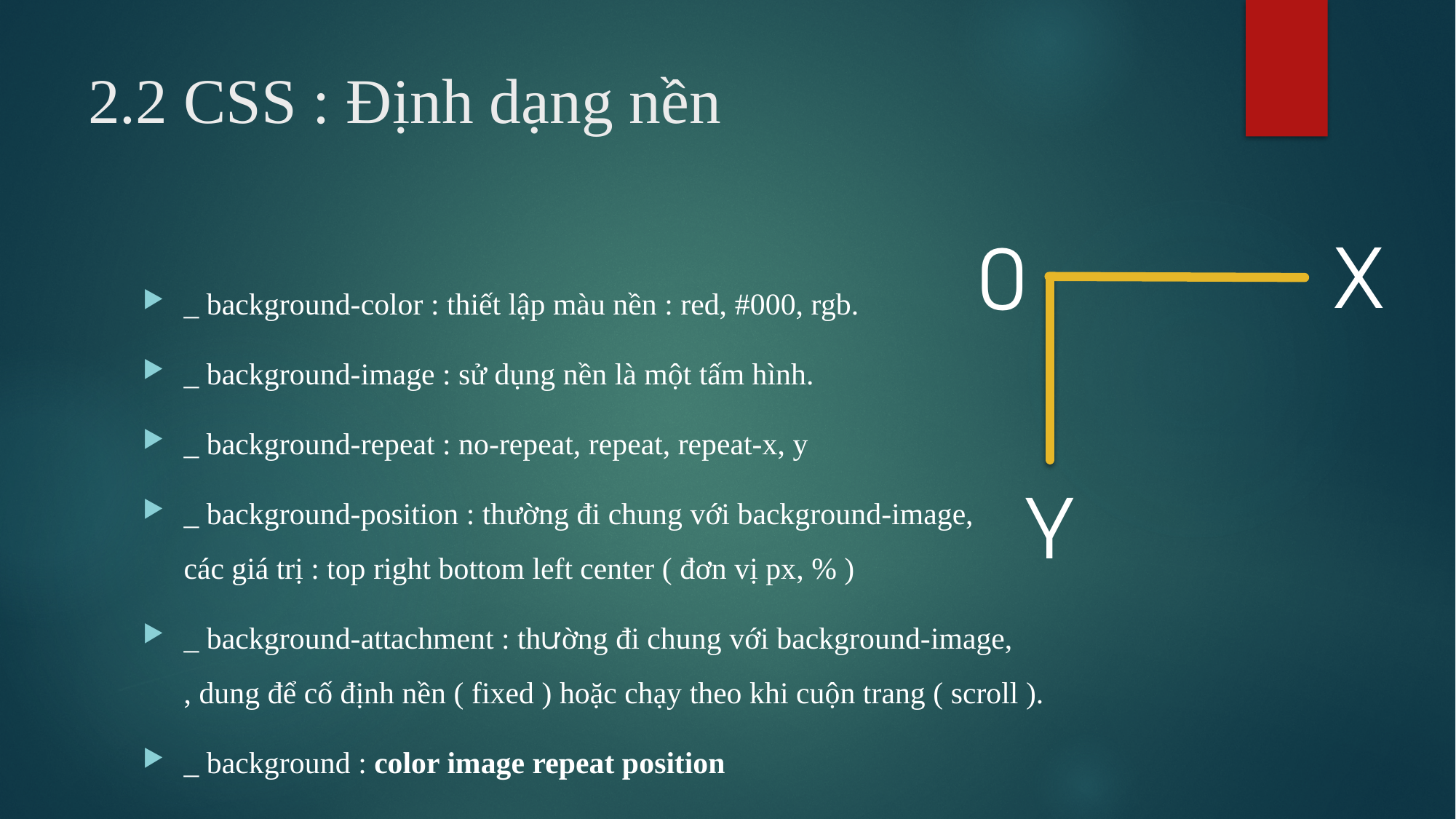

# 2.2 CSS : Định dạng nền
X
0
_ background-color : thiết lập màu nền : red, #000, rgb.
_ background-image : sử dụng nền là một tấm hình.
_ background-repeat : no-repeat, repeat, repeat-x, y
_ background-position : thường đi chung với background-image,
các giá trị : top right bottom left center ( đơn vị px, % )
_ background-attachment : thường đi chung với background-image,
, dung để cố định nền ( fixed ) hoặc chạy theo khi cuộn trang ( scroll ).
_ background : color image repeat position
Y